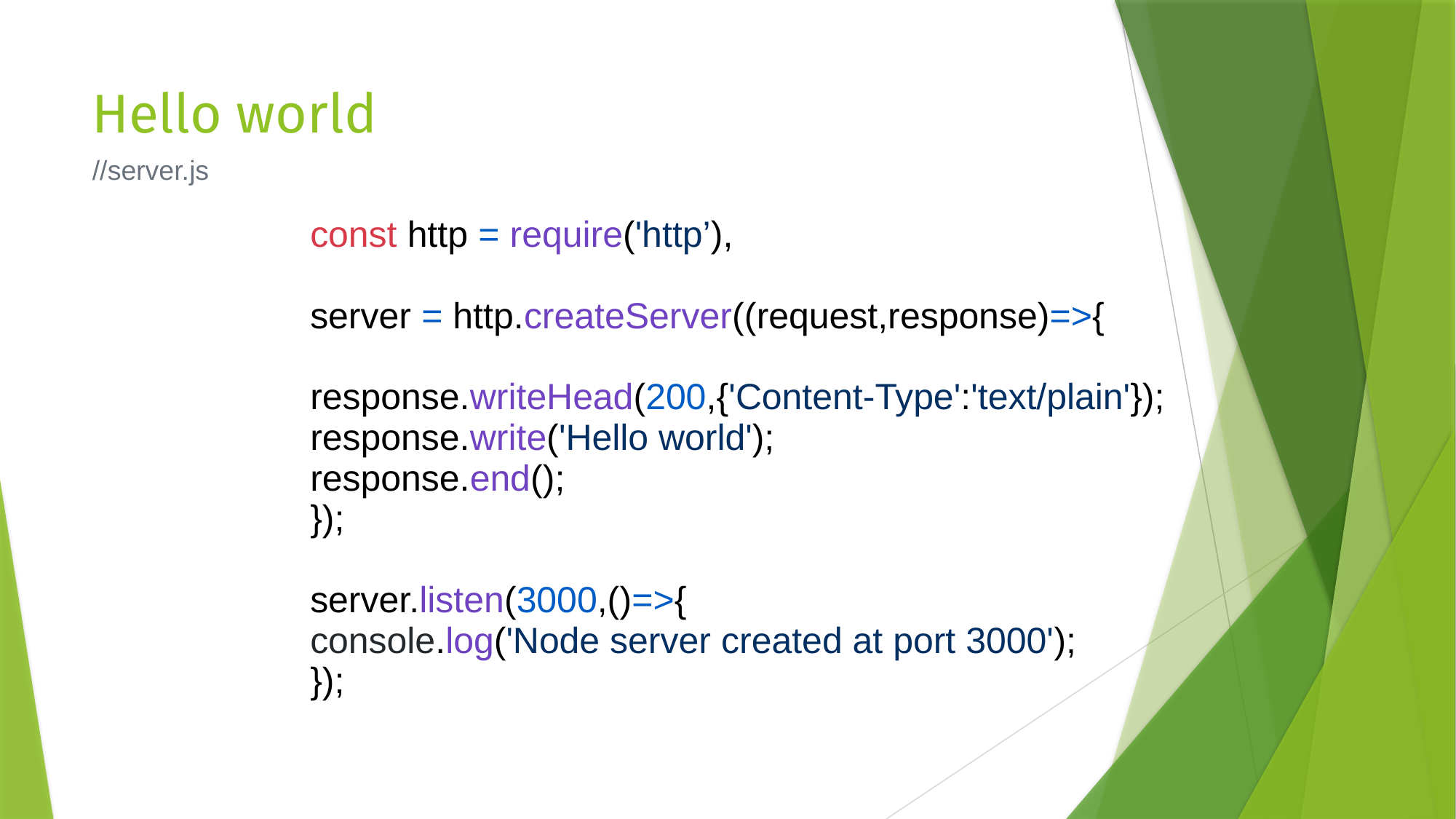

# Hello world
| //server.js |  |
| --- | --- |
|  | const http = require('http’), server = http.createServer((request,response)=>{ response.writeHead(200,{'Content-Type':'text/plain'}); response.write('Hello world'); response.end(); }); server.listen(3000,()=>{ console.log('Node server created at port 3000'); }); |
|  | server = http.createServer((request,response)=>{ |
|  | response.writeHead(200,{'Content-Type':'text/plain'}); |
|  | response.write('Hello world'); |
|  | response.end(); |
|  | }); |
|  | server.listen(3000,()=>{ |
|  | console.log('Node server created at port 3000'); |
|  | }); |